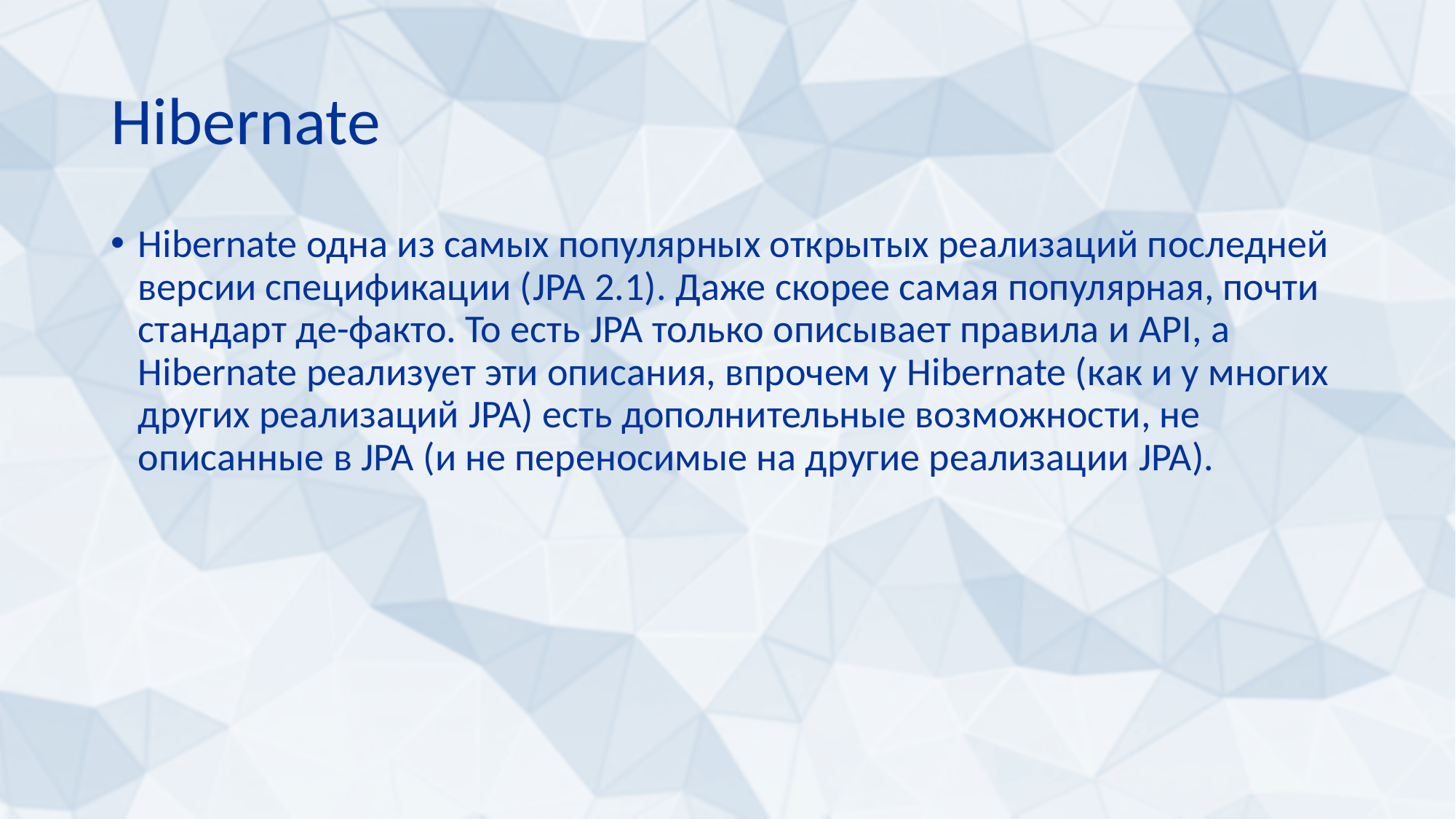

# Hibernate
Hibernate одна из самых популярных открытых реализаций последней версии спецификации (JPA 2.1). Даже скорее самая популярная, почти стандарт де-факто. То есть JPA только описывает правила и API, а Hibernate реализует эти описания, впрочем у Hibernate (как и у многих других реализаций JPA) есть дополнительные возможности, не описанные в JPA (и не переносимые на другие реализации JPA).